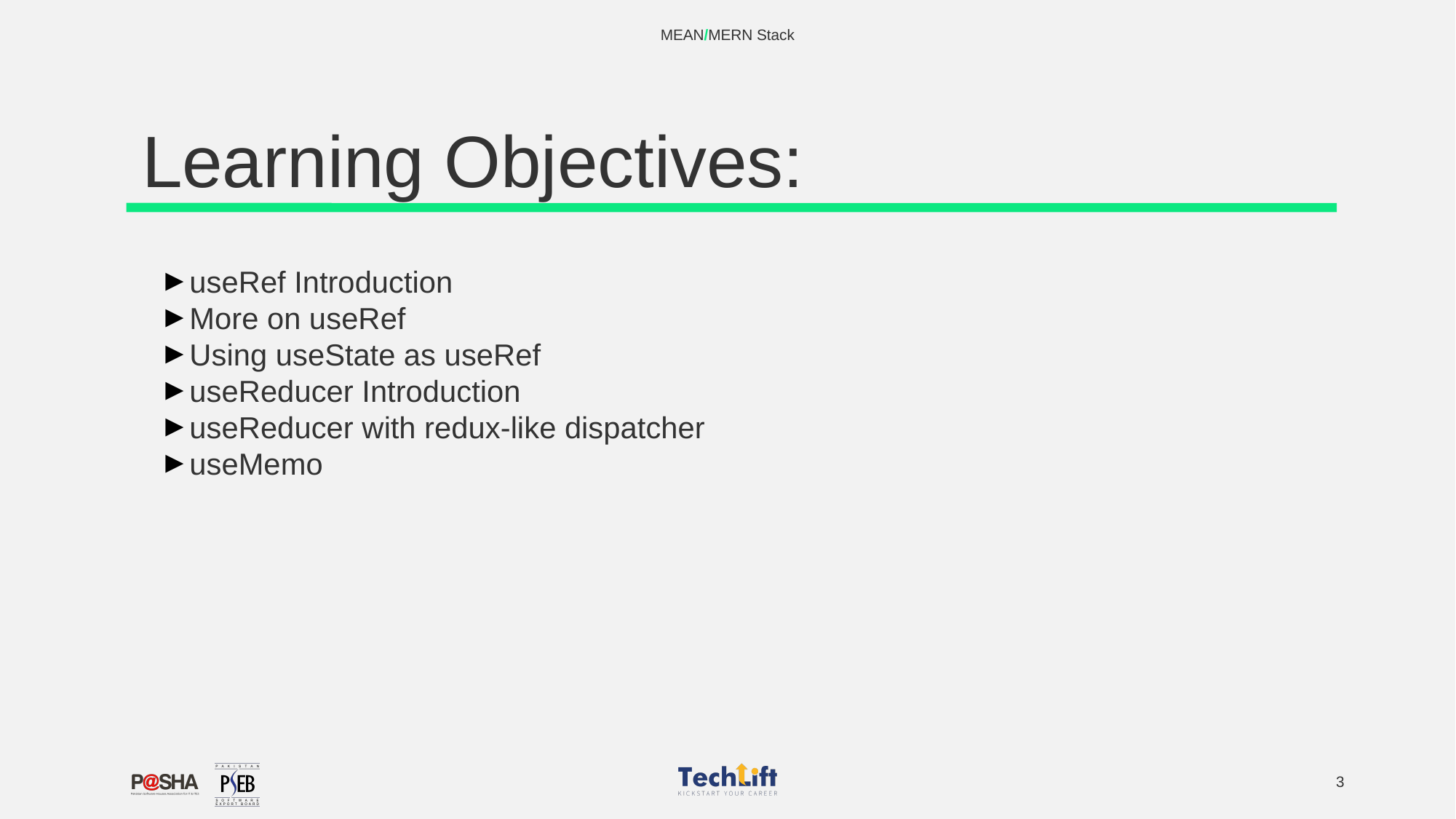

MEAN/MERN Stack
# Learning Objectives:

useRef Introduction
More on useRef
Using useState as useRef
useReducer Introduction
useReducer with redux-like dispatcher
useMemo

3